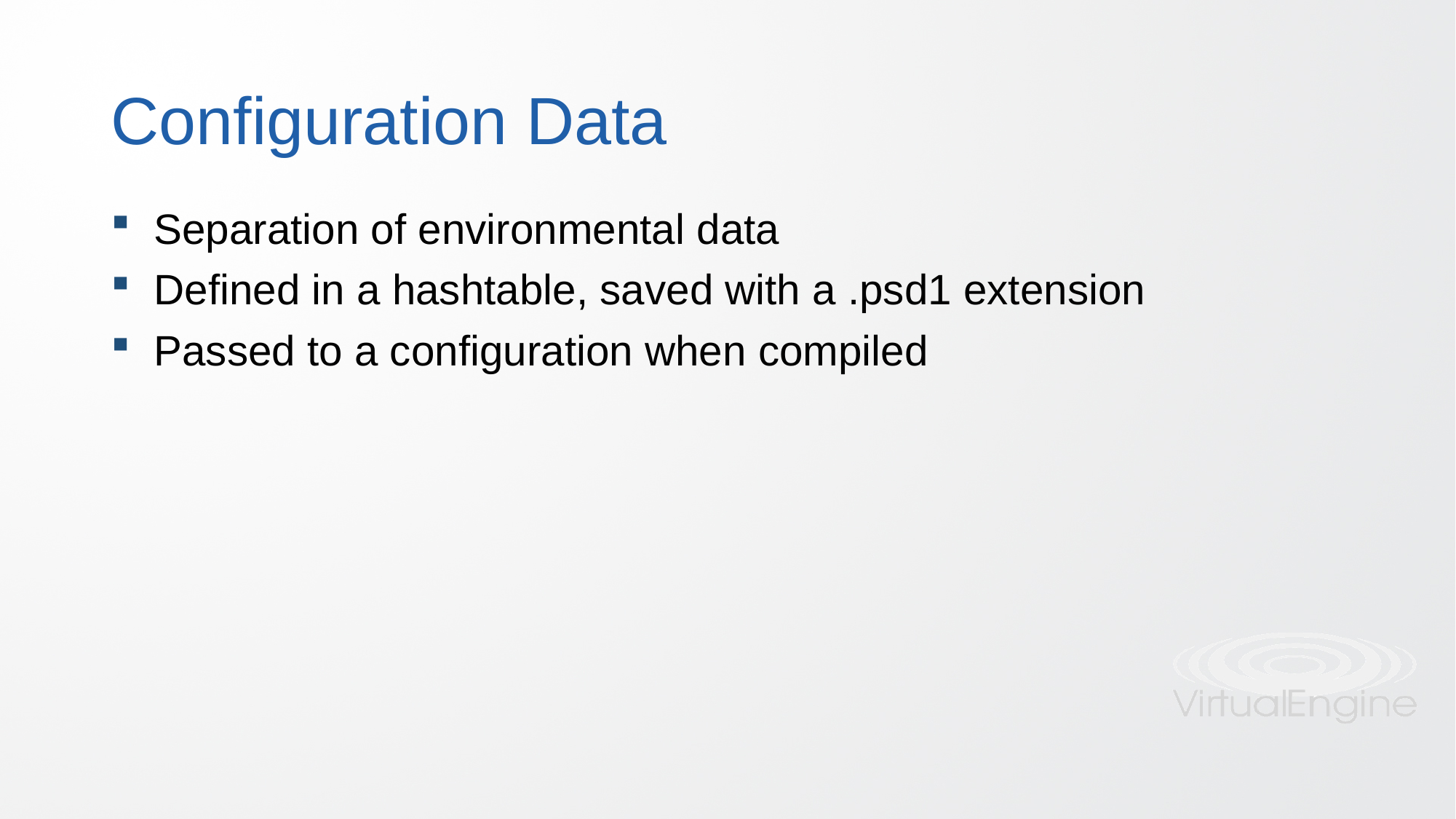

# Configuration Data
Separation of environmental data
Defined in a hashtable, saved with a .psd1 extension
Passed to a configuration when compiled